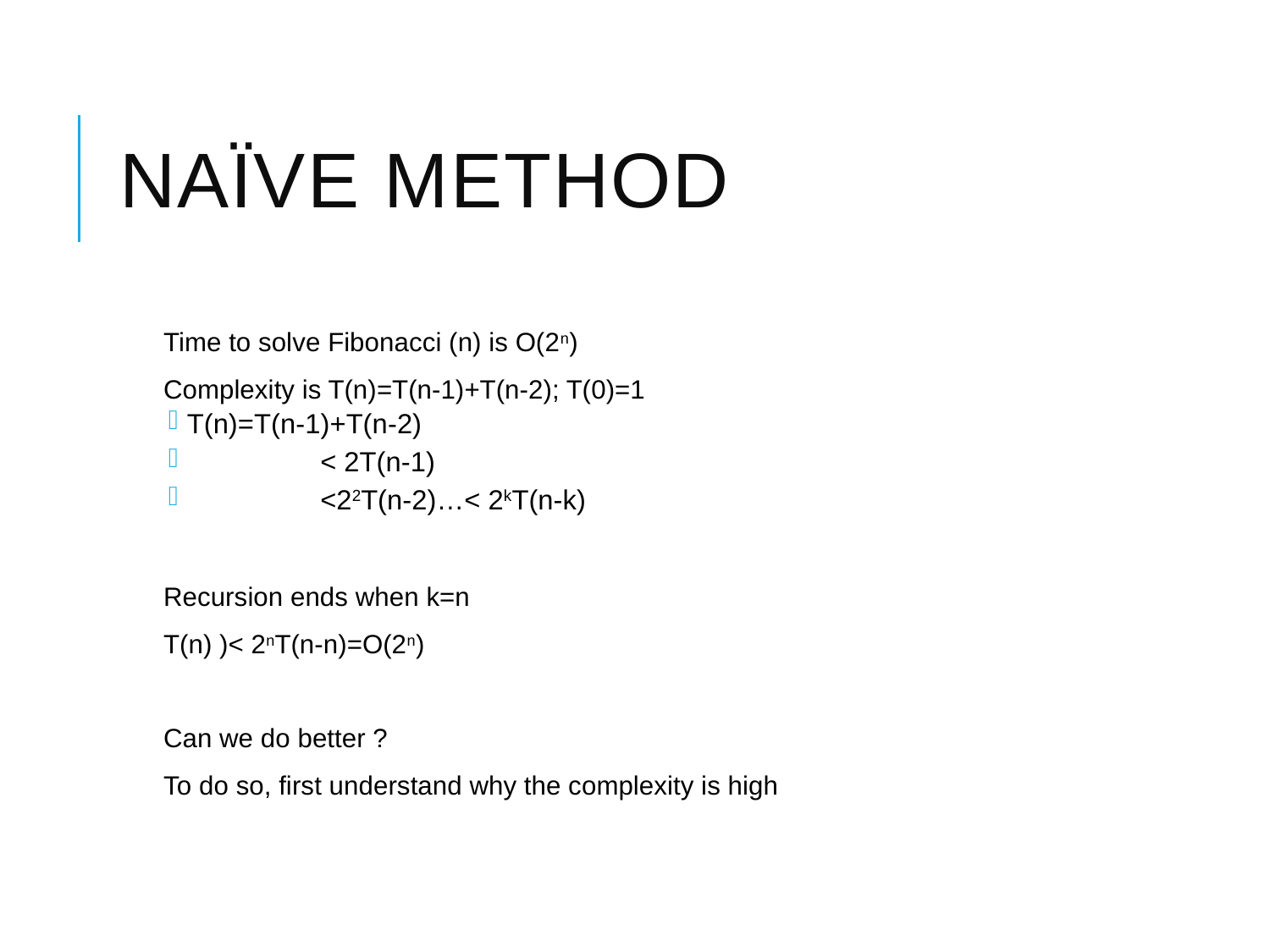

# Naïve Method
Time to solve Fibonacci (n) is O(2n)
Complexity is T(n)=T(n-1)+T(n-2); T(0)=1
T(n)=T(n-1)+T(n-2)
   	     < 2T(n-1)
  	     <22T(n-2)…< 2kT(n-k)

Recursion ends when k=n
T(n) )< 2nT(n-n)=O(2n)

Can we do better ?
To do so, first understand why the complexity is high